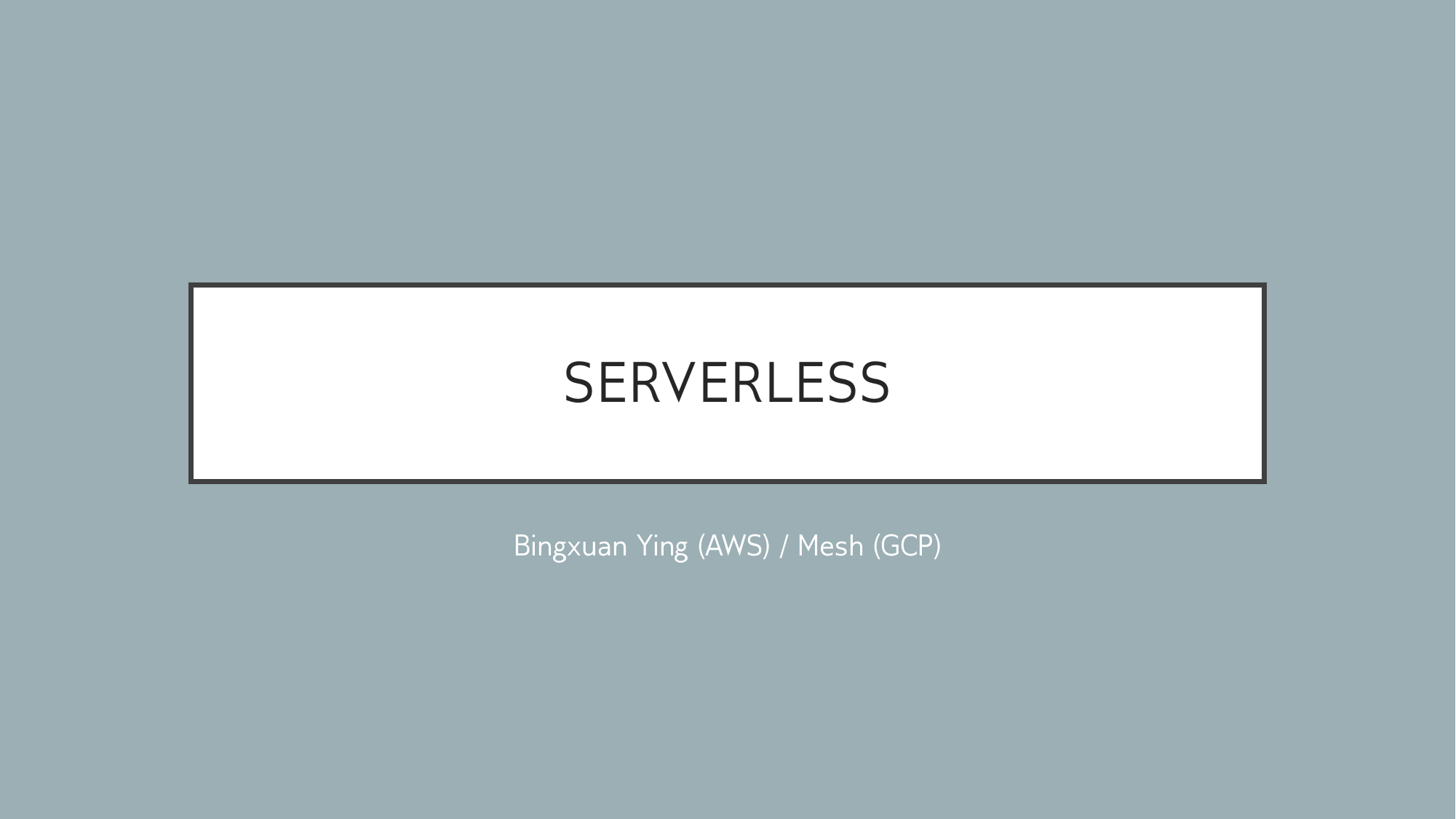

# Serverless
Bingxuan Ying (AWS) / Mesh (GCP)